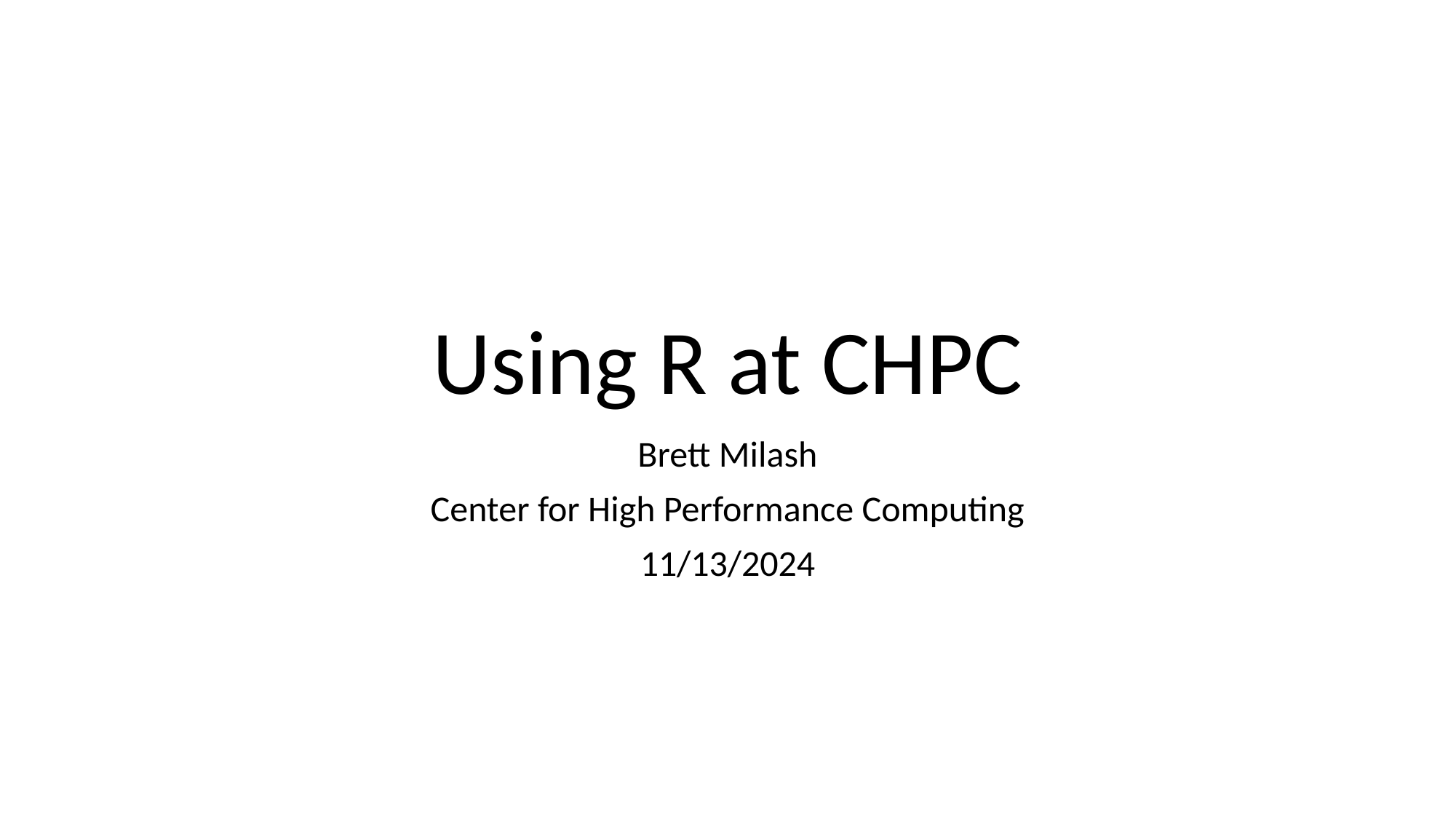

# Using R at CHPC
Brett Milash
Center for High Performance Computing
11/13/2024